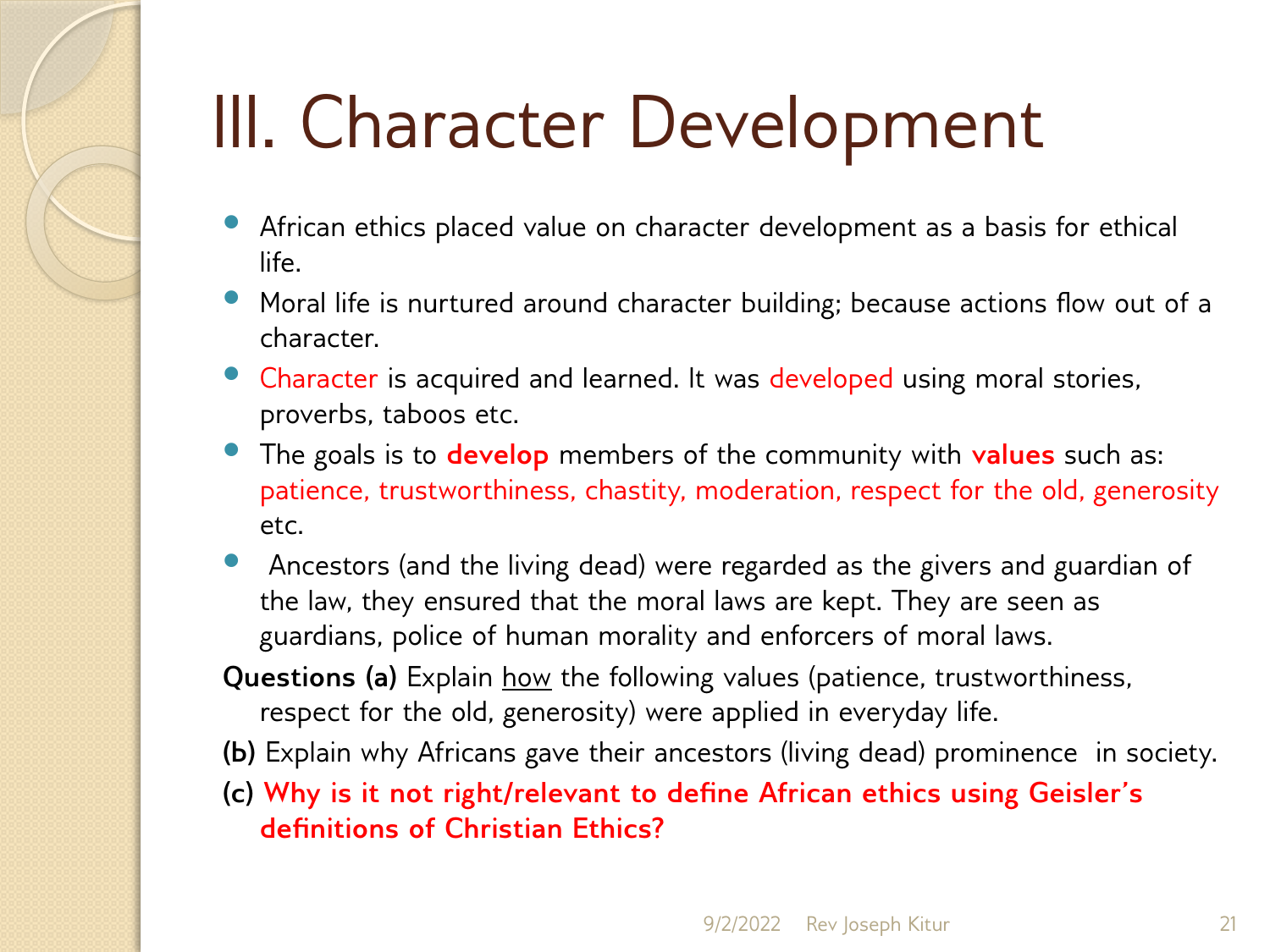

# III. Character Development
African ethics placed value on character development as a basis for ethical life.
Moral life is nurtured around character building; because actions flow out of a character.
Character is acquired and learned. It was developed using moral stories, proverbs, taboos etc.
The goals is to develop members of the community with values such as: patience, trustworthiness, chastity, moderation, respect for the old, generosity etc.
 Ancestors (and the living dead) were regarded as the givers and guardian of the law, they ensured that the moral laws are kept. They are seen as guardians, police of human morality and enforcers of moral laws.
Questions (a) Explain how the following values (patience, trustworthiness, respect for the old, generosity) were applied in everyday life.
(b) Explain why Africans gave their ancestors (living dead) prominence  in society.
(c) Why is it not right/relevant to define African ethics using Geisler’s definitions of Christian Ethics?
9/2/2022
Rev Joseph Kitur
21